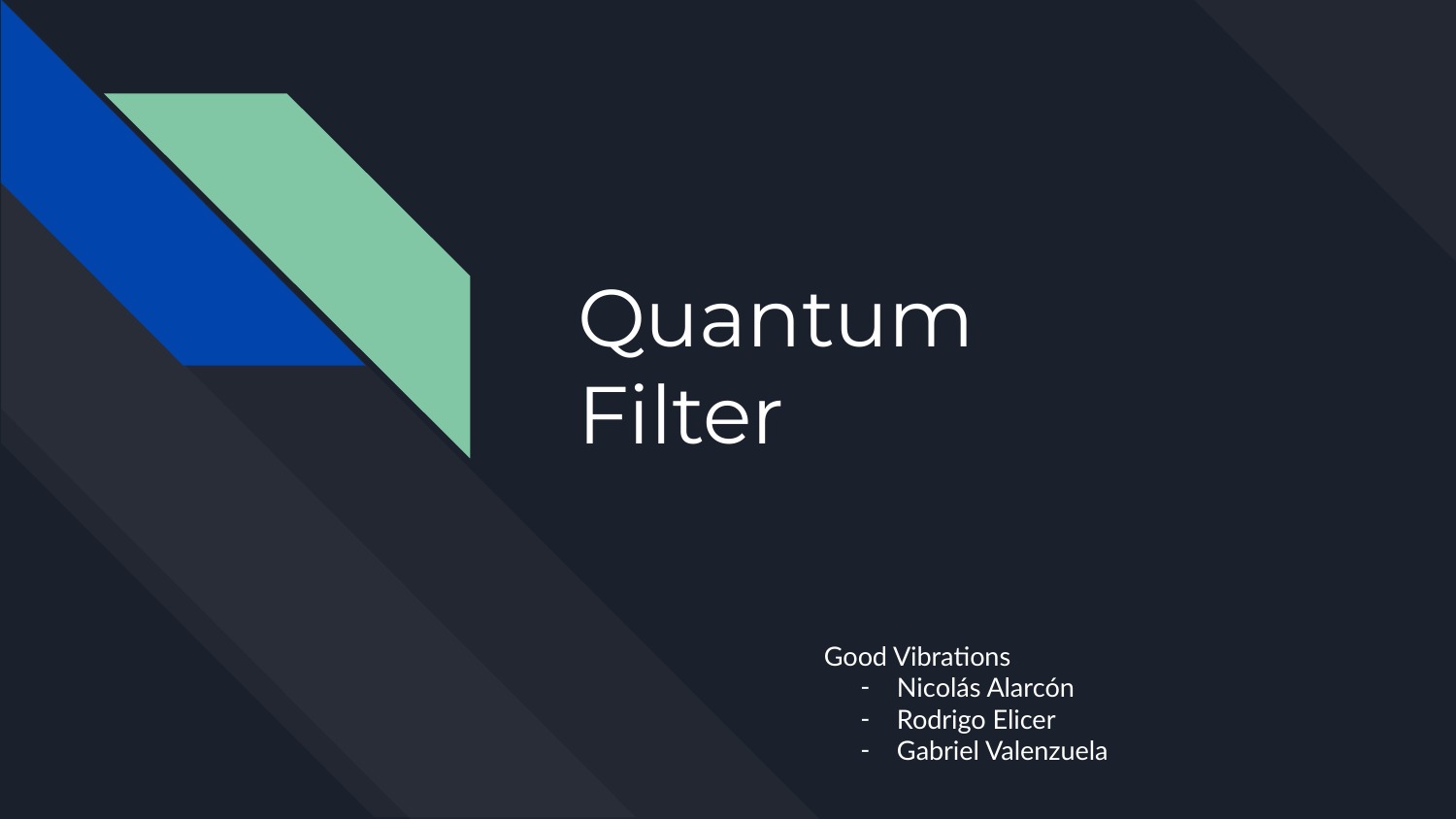

# Quantum
Filter
Good Vibrations
Nicolás Alarcón
Rodrigo Elicer
Gabriel Valenzuela